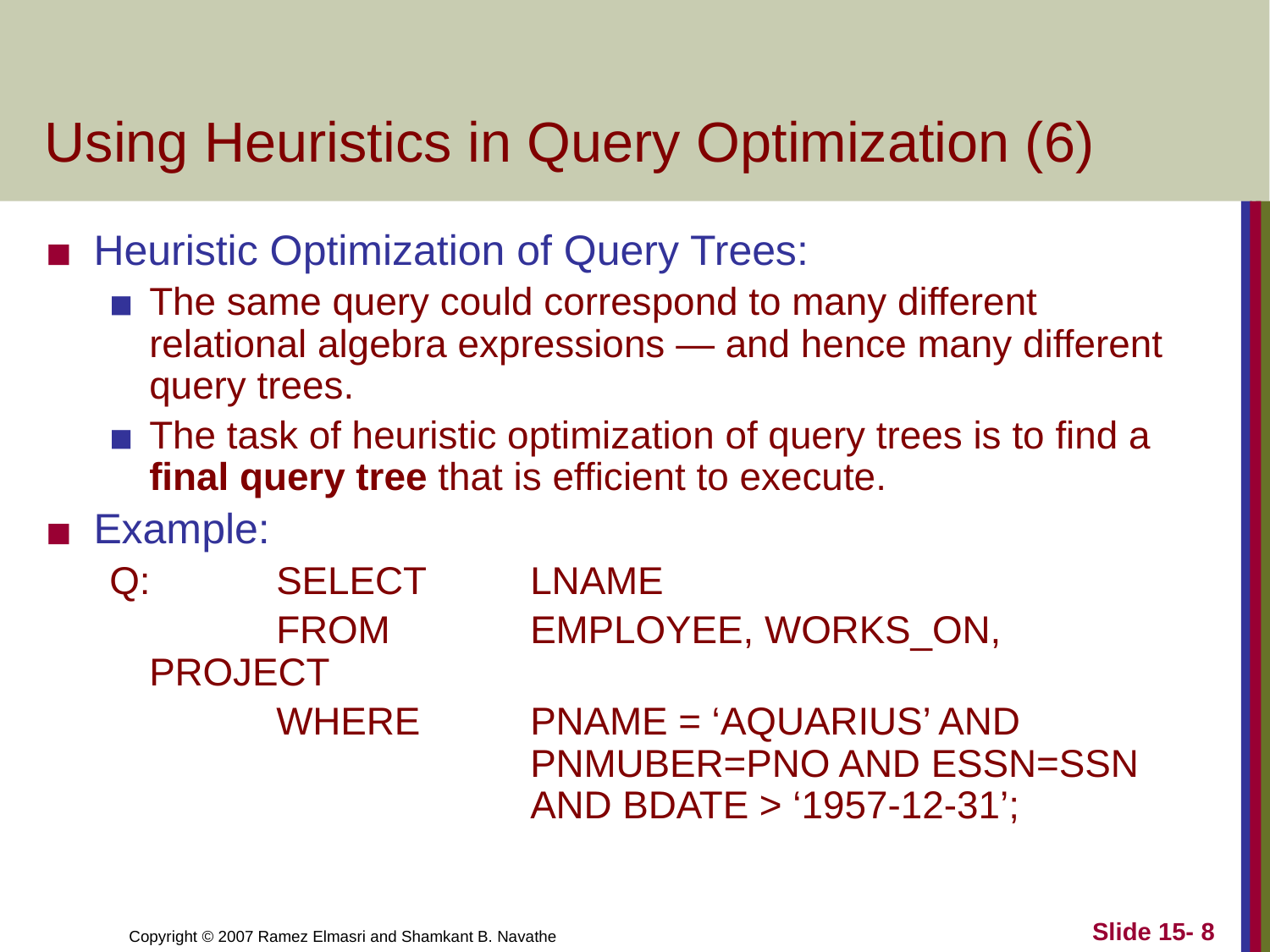

# Using Heuristics in Query Optimization (6)
Heuristic Optimization of Query Trees:
The same query could correspond to many different relational algebra expressions — and hence many different query trees.
The task of heuristic optimization of query trees is to find a final query tree that is efficient to execute.
Example:
Q: 	SELECT 	LNAME
		FROM 	  	EMPLOYEE, WORKS_ON, PROJECT
		WHERE  	PNAME = ‘AQUARIUS’ AND  				PNMUBER=PNO AND ESSN=SSN 				AND BDATE > ‘1957-12-31’;
Slide 15- 8